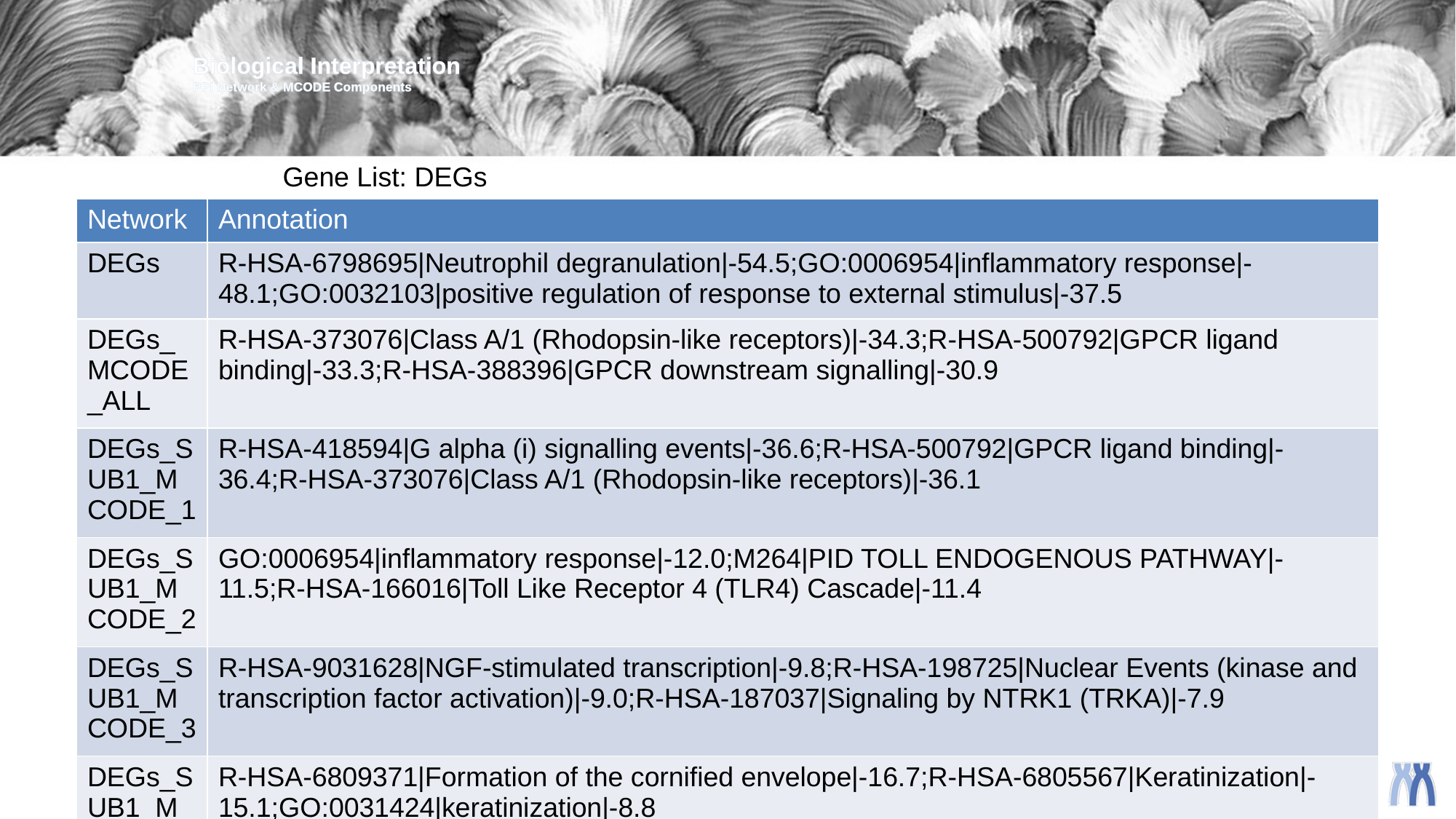

Biological Interpretation
PPI Network & MCODE Components
Gene List: DEGs
| Network | Annotation |
| --- | --- |
| DEGs | R-HSA-6798695|Neutrophil degranulation|-54.5;GO:0006954|inflammatory response|-48.1;GO:0032103|positive regulation of response to external stimulus|-37.5 |
| DEGs\_MCODE\_ALL | R-HSA-373076|Class A/1 (Rhodopsin-like receptors)|-34.3;R-HSA-500792|GPCR ligand binding|-33.3;R-HSA-388396|GPCR downstream signalling|-30.9 |
| DEGs\_SUB1\_MCODE\_1 | R-HSA-418594|G alpha (i) signalling events|-36.6;R-HSA-500792|GPCR ligand binding|-36.4;R-HSA-373076|Class A/1 (Rhodopsin-like receptors)|-36.1 |
| DEGs\_SUB1\_MCODE\_2 | GO:0006954|inflammatory response|-12.0;M264|PID TOLL ENDOGENOUS PATHWAY|-11.5;R-HSA-166016|Toll Like Receptor 4 (TLR4) Cascade|-11.4 |
| DEGs\_SUB1\_MCODE\_3 | R-HSA-9031628|NGF-stimulated transcription|-9.8;R-HSA-198725|Nuclear Events (kinase and transcription factor activation)|-9.0;R-HSA-187037|Signaling by NTRK1 (TRKA)|-7.9 |
| DEGs\_SUB1\_MCODE\_4 | R-HSA-6809371|Formation of the cornified envelope|-16.7;R-HSA-6805567|Keratinization|-15.1;GO:0031424|keratinization|-8.8 |
| DEGs\_SUB1\_MCODE\_5 | R-HSA-198933|Immunoregulatory interactions between a Lymphoid and a non-Lymphoid cell|-14.2;R-HSA-1280218|Adaptive Immune System|-9.6;R-HSA-2172127|DAP12 interactions|-7.2 |
| DEGs\_SUB1\_MCODE\_6 | R-HSA-416476|G alpha (q) signalling events|-12.9;R-HSA-373076|Class A/1 (Rhodopsin-like receptors)|-11.8;R-HSA-500792|GPCR ligand binding|-10.9 |
| DEGs\_SUB1\_MCODE\_7 | GO:0050729|positive regulation of inflammatory response|-11.4;GO:0070269|pyroptotic inflammatory response|-11.3;hsa04621|NOD-like receptor signaling pathway|-11.1 |
| DEGs\_SUB1\_MCODE\_8 | hsa00500|Starch and sucrose metabolism|-11.6;hsa00052|Galactose metabolism|-8.4;hsa04973|Carbohydrate digestion and absorption|-7.7 |
| DEGs\_SUB1\_MCODE\_9 | GO:0045730|respiratory burst|-9.4;R-HSA-5668599|RHO GTPases Activate NADPH Oxidases|-9.4;R-HSA-1222556|ROS and RNS production in phagocytes|-8.8 |